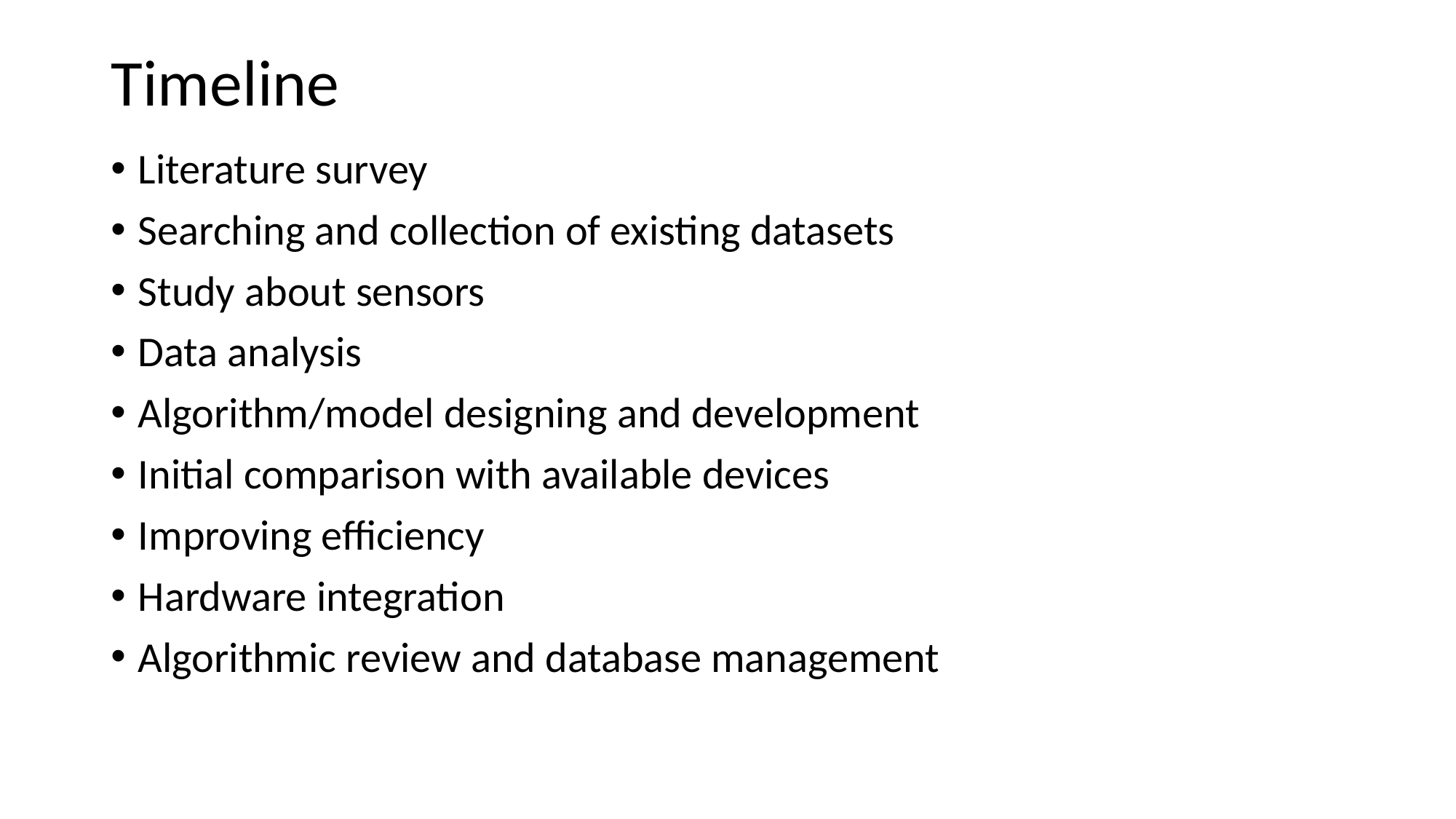

# Timeline
Literature survey
Searching and collection of existing datasets
Study about sensors
Data analysis
Algorithm/model designing and development
Initial comparison with available devices
Improving efficiency
Hardware integration
Algorithmic review and database management